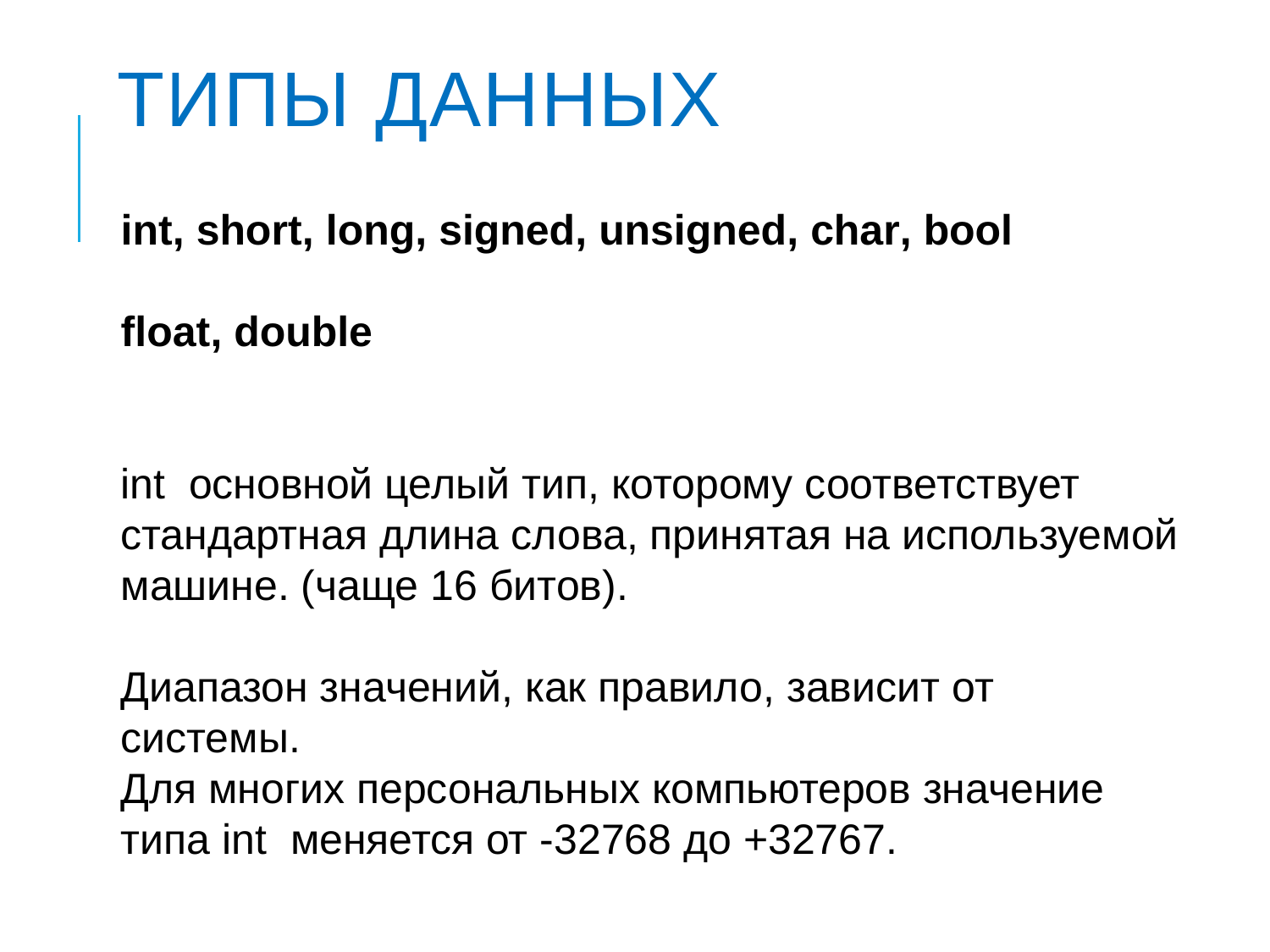

# Типы данных
int, short, long, signed, unsigned, char, bool

float, double

int  основной целый тип, которому соответствует стандартная длина слова, принятая на используемой машине. (чаще 16 битов).

Диапазон значений, как правило, зависит от системы.
Для многих персональных компьютеров значение типа int  меняется от -32768 до +32767.